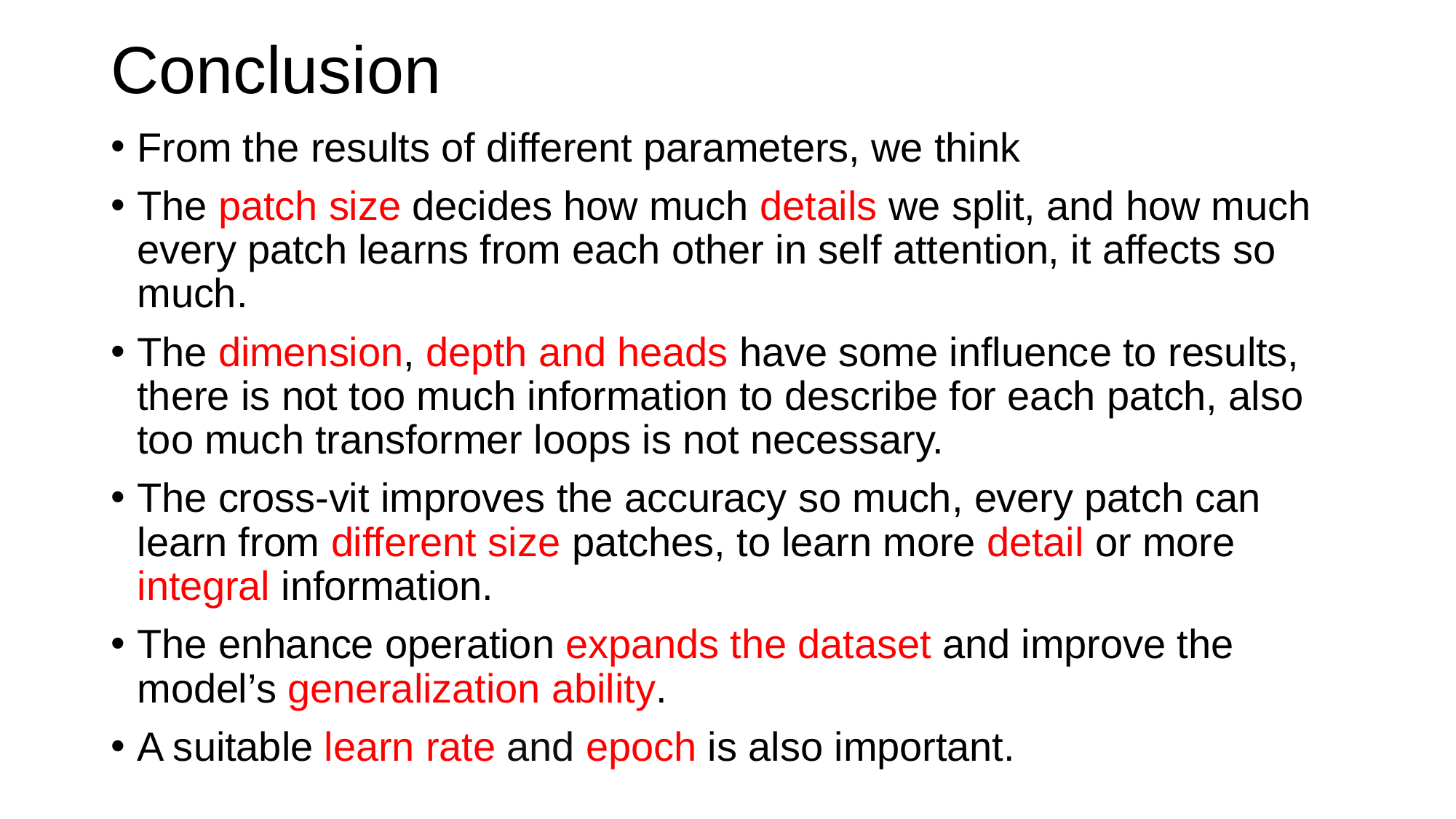

# Conclusion
From the results of different parameters, we think
The patch size decides how much details we split, and how much every patch learns from each other in self attention, it affects so much.
The dimension, depth and heads have some influence to results, there is not too much information to describe for each patch, also too much transformer loops is not necessary.
The cross-vit improves the accuracy so much, every patch can learn from different size patches, to learn more detail or more integral information.
The enhance operation expands the dataset and improve the model’s generalization ability.
A suitable learn rate and epoch is also important.